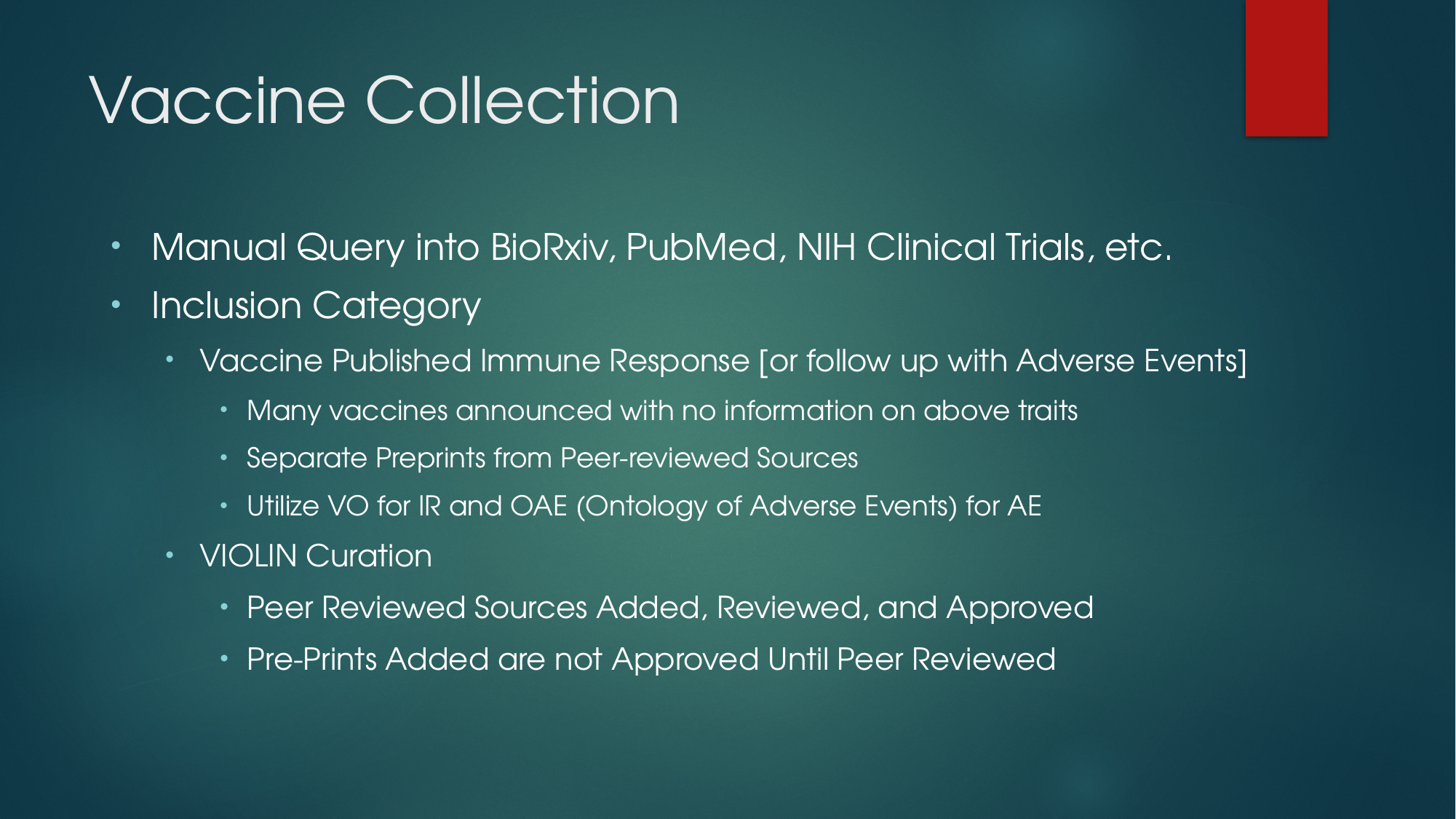

# Vaccine Collection
Manual Query into BioRxiv, PubMed, NIH Clinical Trials, etc.
Inclusion Category
Vaccine Published Immune Response [or follow up with Adverse Events]
Many vaccines announced with no information on above traits
Separate Preprints from Peer-reviewed Sources
Utilize VO for IR and OAE (Ontology of Adverse Events) for AE
VIOLIN Curation
Peer Reviewed Sources Added, Reviewed, and Approved
Pre-Prints Added are not Approved Until Peer Reviewed